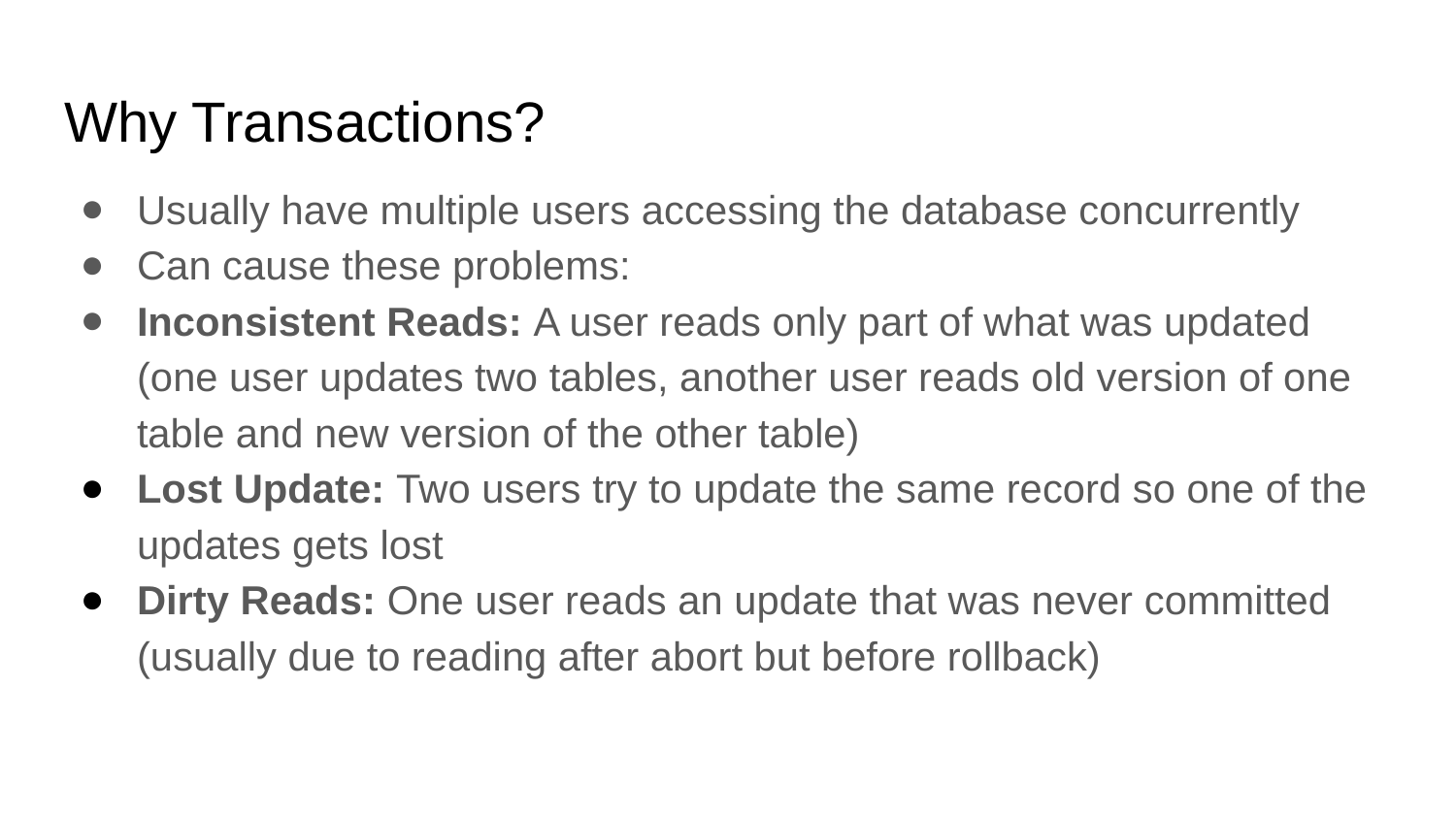

# Why Transactions?
Usually have multiple users accessing the database concurrently
Can cause these problems:
Inconsistent Reads: A user reads only part of what was updated (one user updates two tables, another user reads old version of one table and new version of the other table)
Lost Update: Two users try to update the same record so one of the updates gets lost
Dirty Reads: One user reads an update that was never committed (usually due to reading after abort but before rollback)